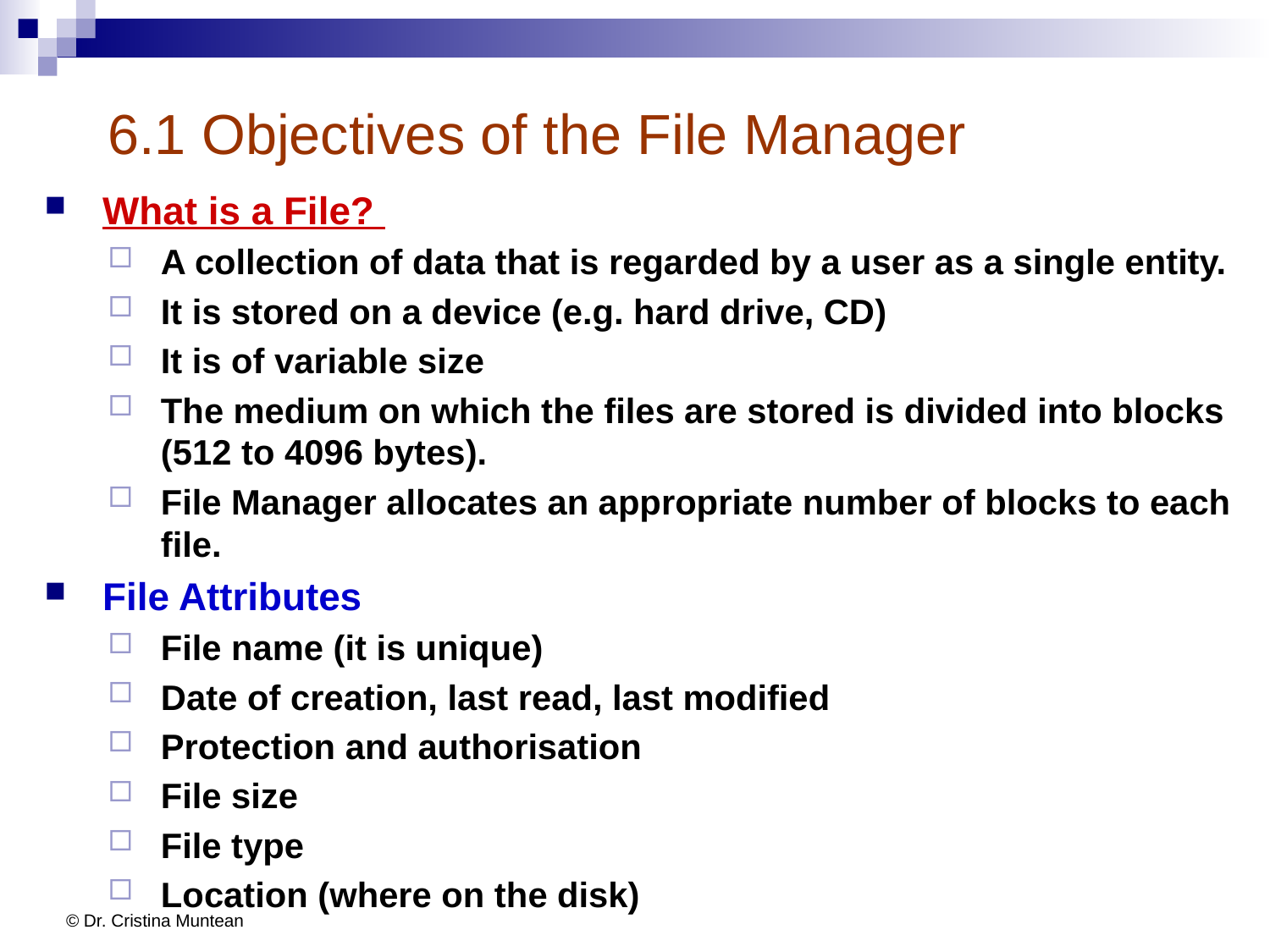

# 6.1 Objectives of the File Manager
What is a File?
A collection of data that is regarded by a user as a single entity.
It is stored on a device (e.g. hard drive, CD)
It is of variable size
The medium on which the files are stored is divided into blocks (512 to 4096 bytes).
File Manager allocates an appropriate number of blocks to each file.
File Attributes
File name (it is unique)
Date of creation, last read, last modified
Protection and authorisation
File size
File type
Location (where on the disk)